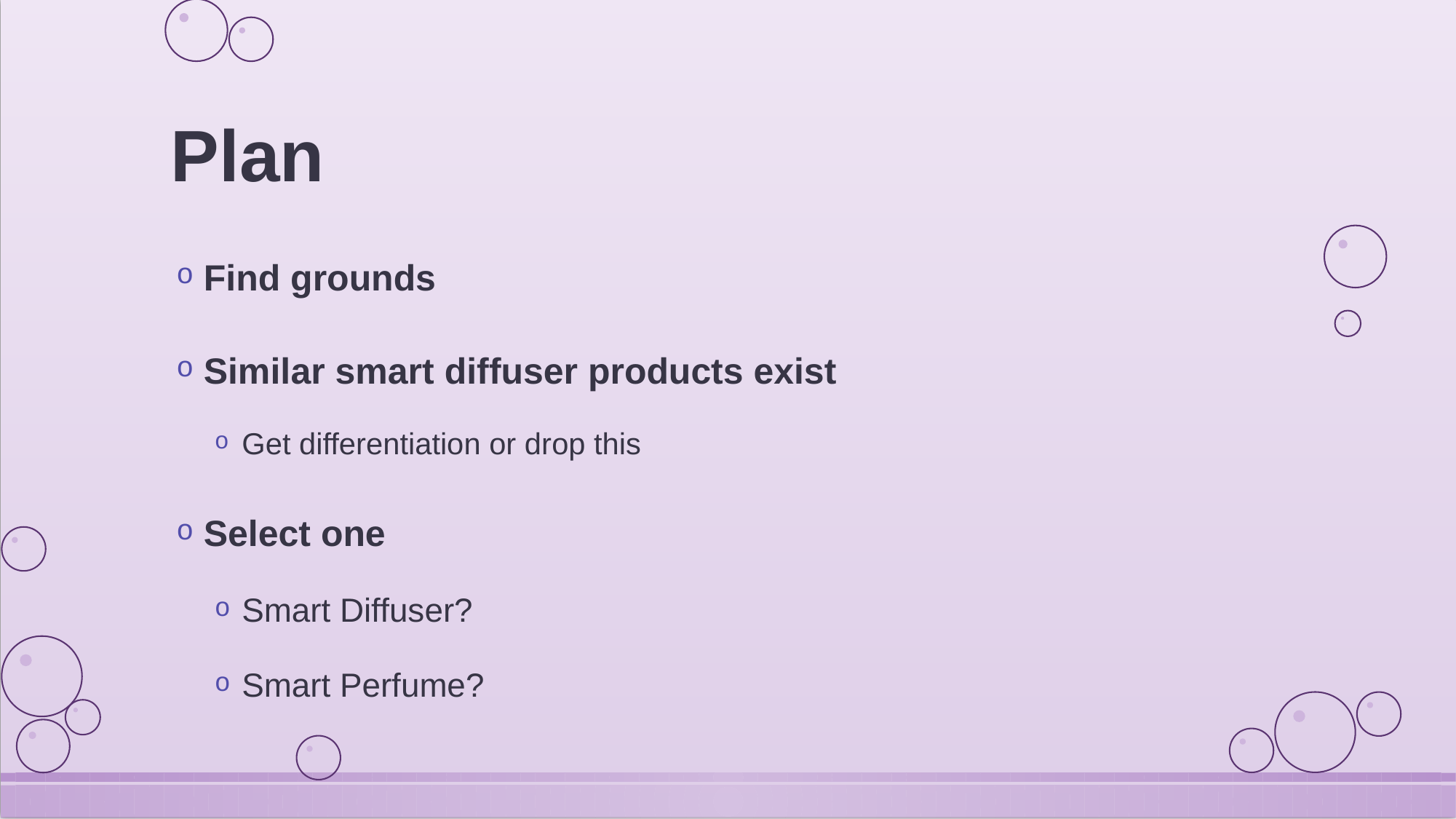

# Plan
Find grounds
Similar smart diffuser products exist
Get differentiation or drop this
Select one
Smart Diffuser?
Smart Perfume?